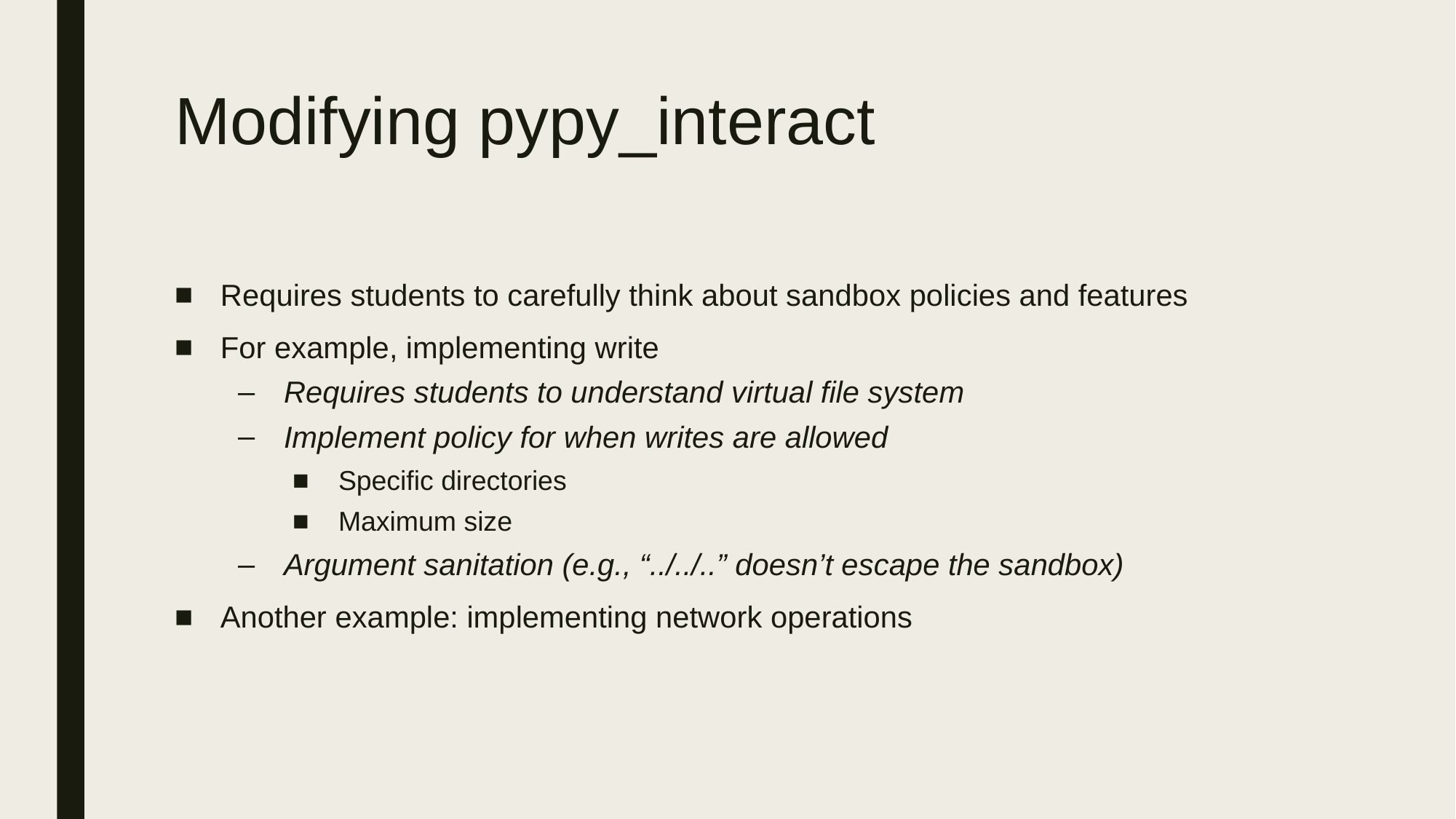

# Modifying pypy_interact
Requires students to carefully think about sandbox policies and features
For example, implementing write
Requires students to understand virtual file system
Implement policy for when writes are allowed
Specific directories
Maximum size
Argument sanitation (e.g., “../../..” doesn’t escape the sandbox)
Another example: implementing network operations